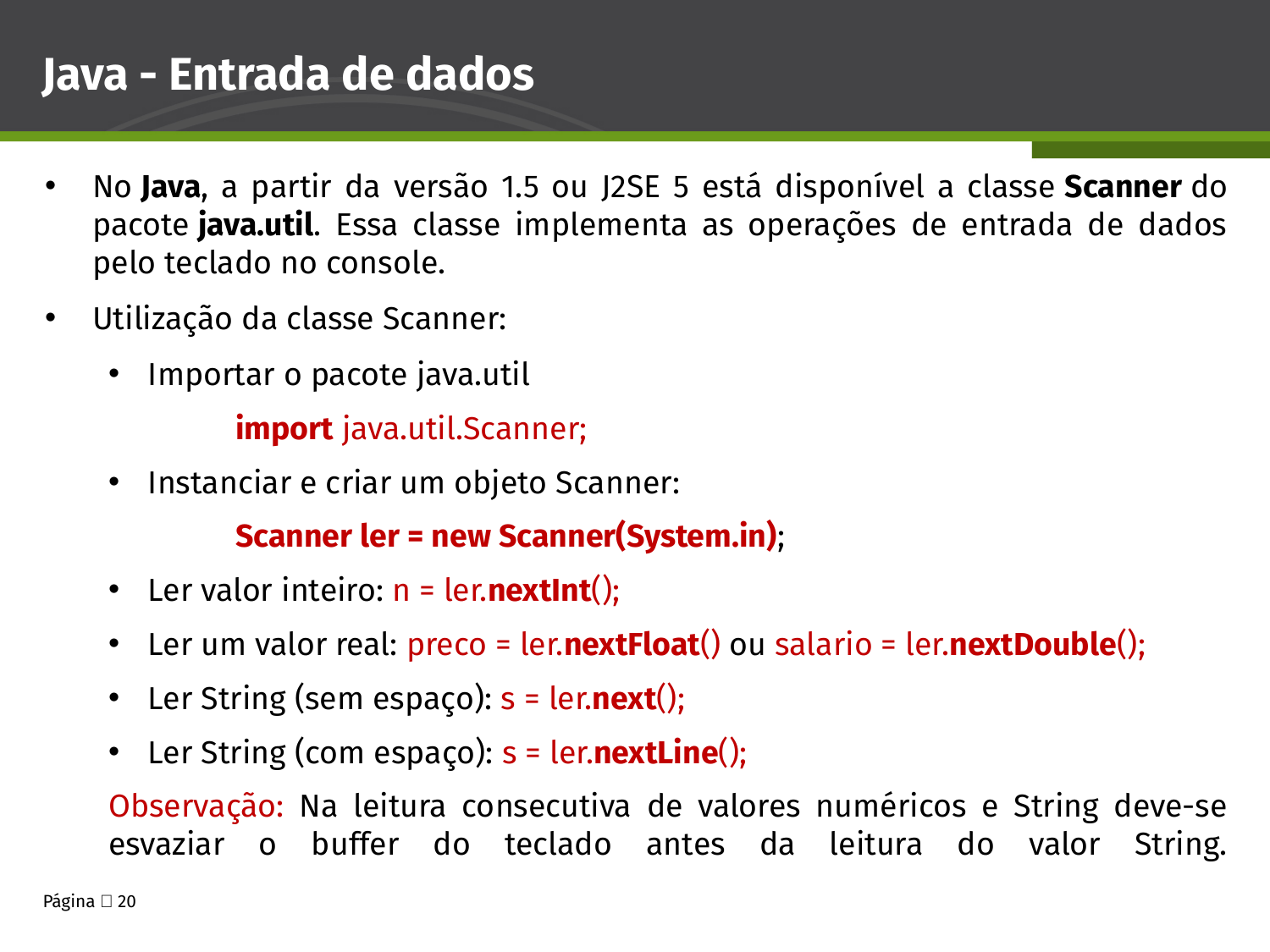

# Java - Entrada de dados
No Java, a partir da versão 1.5 ou J2SE 5 está disponível a classe Scanner do pacote java.util. Essa classe implementa as operações de entrada de dados pelo teclado no console.
Utilização da classe Scanner:
Importar o pacote java.util
	import java.util.Scanner;
Instanciar e criar um objeto Scanner:
	Scanner ler = new Scanner(System.in);
Ler valor inteiro: n = ler.nextInt();
Ler um valor real: preco = ler.nextFloat() ou salario = ler.nextDouble();
Ler String (sem espaço): s = ler.next();
Ler String (com espaço): s = ler.nextLine();
Observação: Na leitura consecutiva de valores numéricos e String deve-se esvaziar o buffer do teclado antes da leitura do valor String.